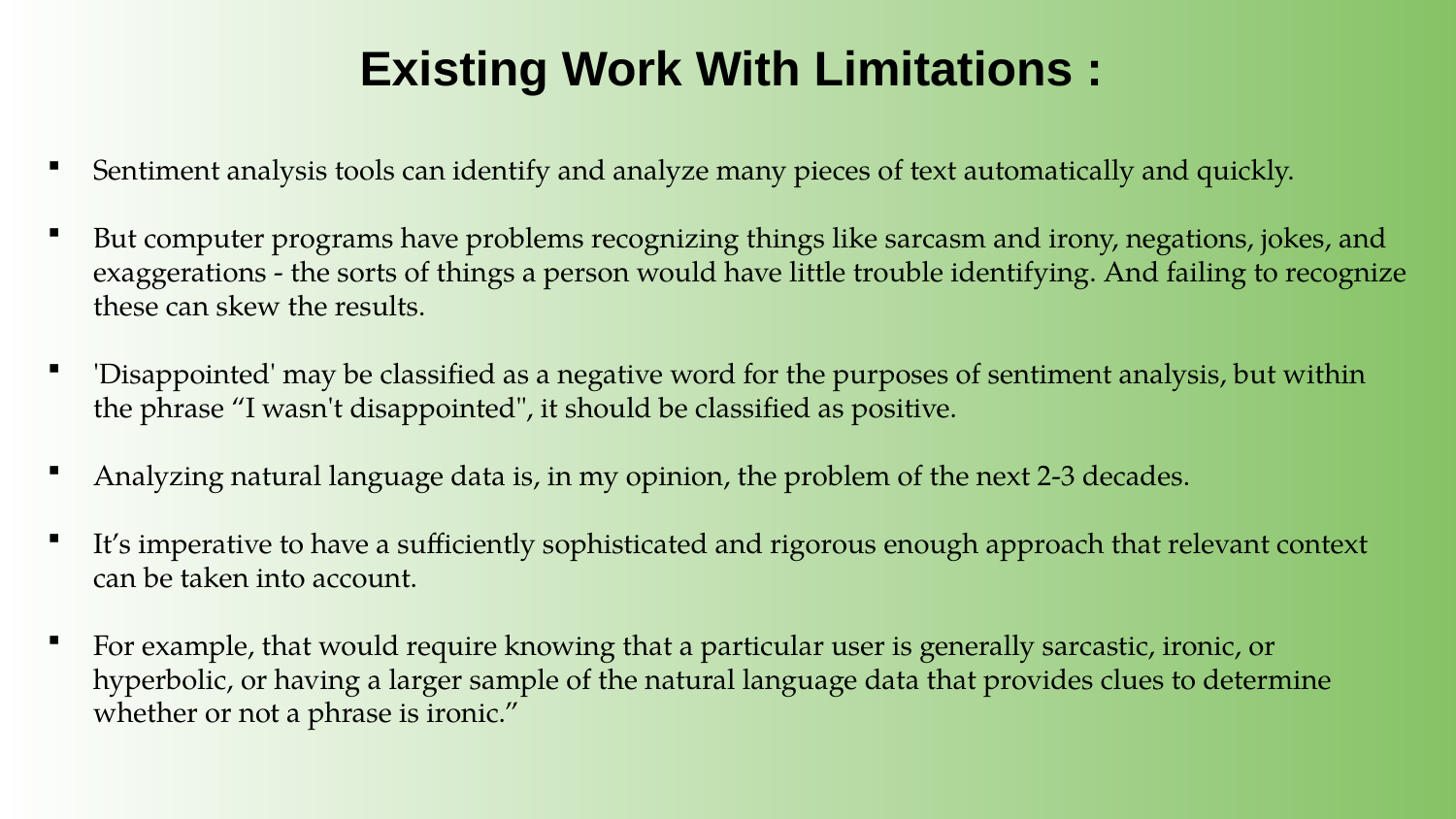

Existing Work With Limitations :
Sentiment analysis tools can identify and analyze many pieces of text automatically and quickly.

But computer programs have problems recognizing things like sarcasm and irony, negations, jokes, and exaggerations - the sorts of things a person would have little trouble identifying. And failing to recognize these can skew the results.

'Disappointed' may be classified as a negative word for the purposes of sentiment analysis, but within the phrase “I wasn't disappointed", it should be classified as positive.

Analyzing natural language data is, in my opinion, the problem of the next 2-3 decades.

It’s imperative to have a sufficiently sophisticated and rigorous enough approach that relevant context can be taken into account.

For example, that would require knowing that a particular user is generally sarcastic, ironic, or hyperbolic, or having a larger sample of the natural language data that provides clues to determine whether or not a phrase is ironic.”